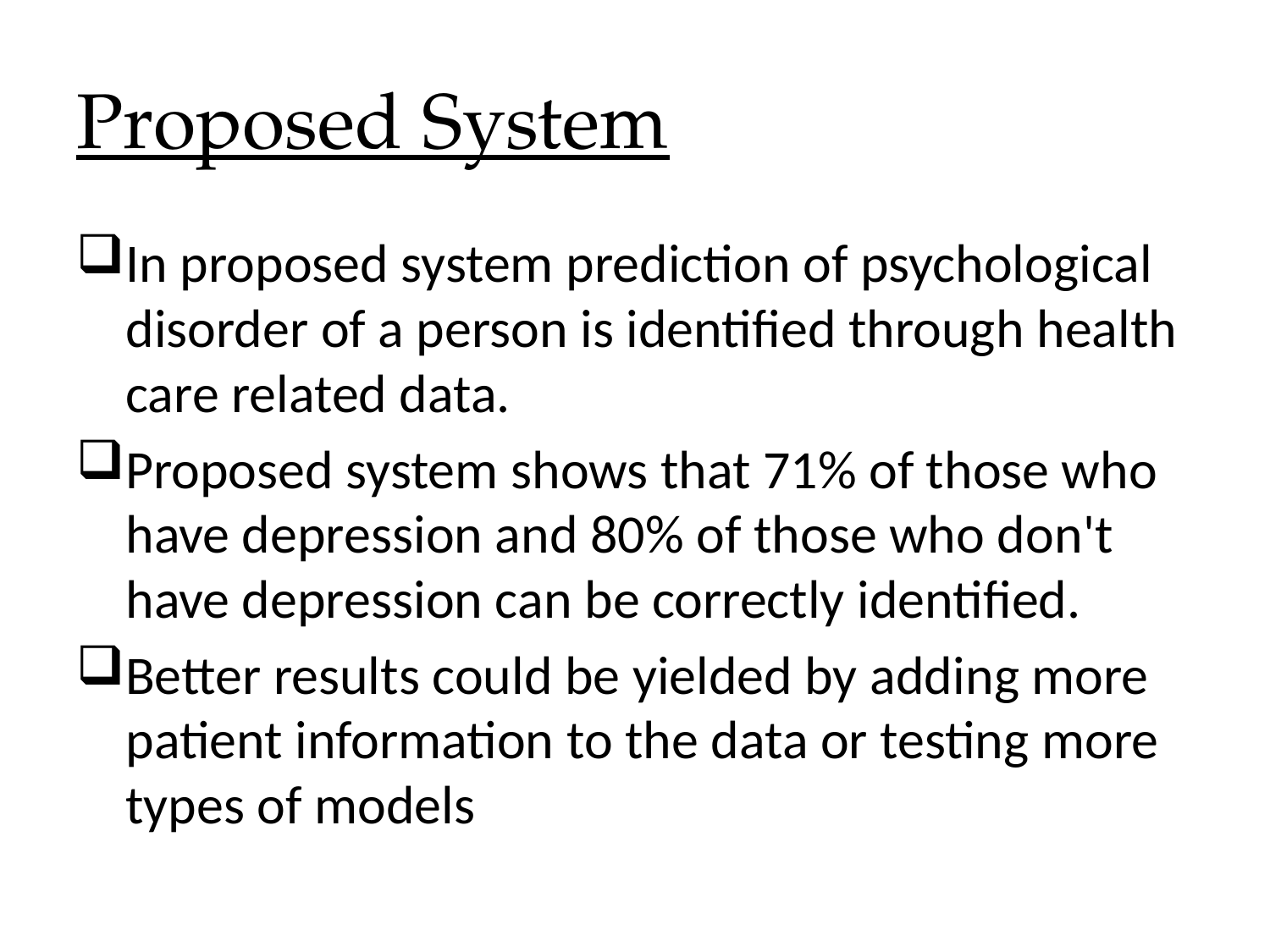

# Proposed System
In proposed system prediction of psychological disorder of a person is identified through health care related data.
Proposed system shows that 71% of those who have depression and 80% of those who don't have depression can be correctly identified.
Better results could be yielded by adding more patient information to the data or testing more types of models